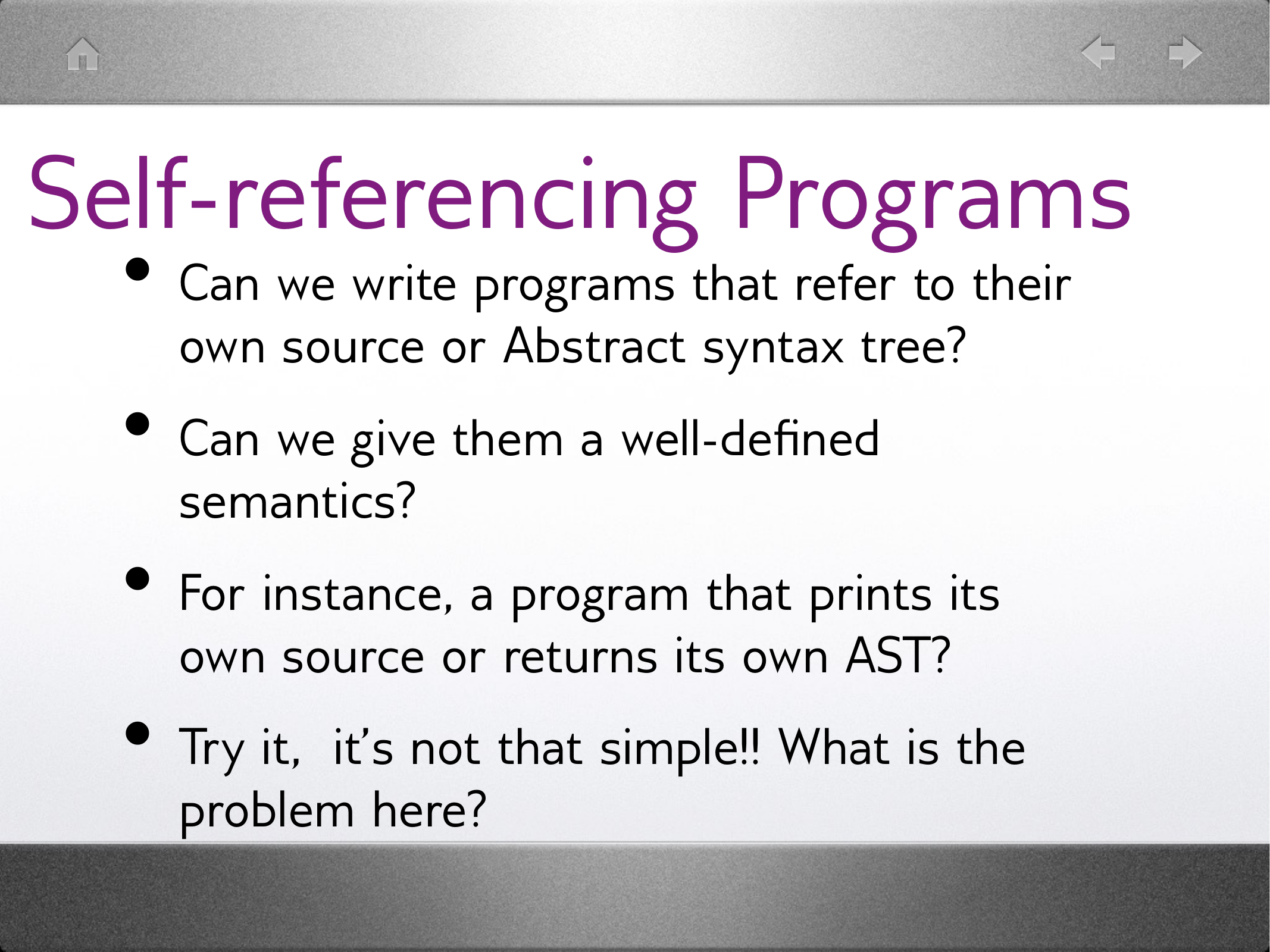

# Self-referencing Programs
Can we write programs that refer to their own source or Abstract syntax tree?
Can we give them a well-defined semantics?
For instance, a program that prints its own source or returns its own AST?
Try it,  it’s not that simple!! What is the problem here?